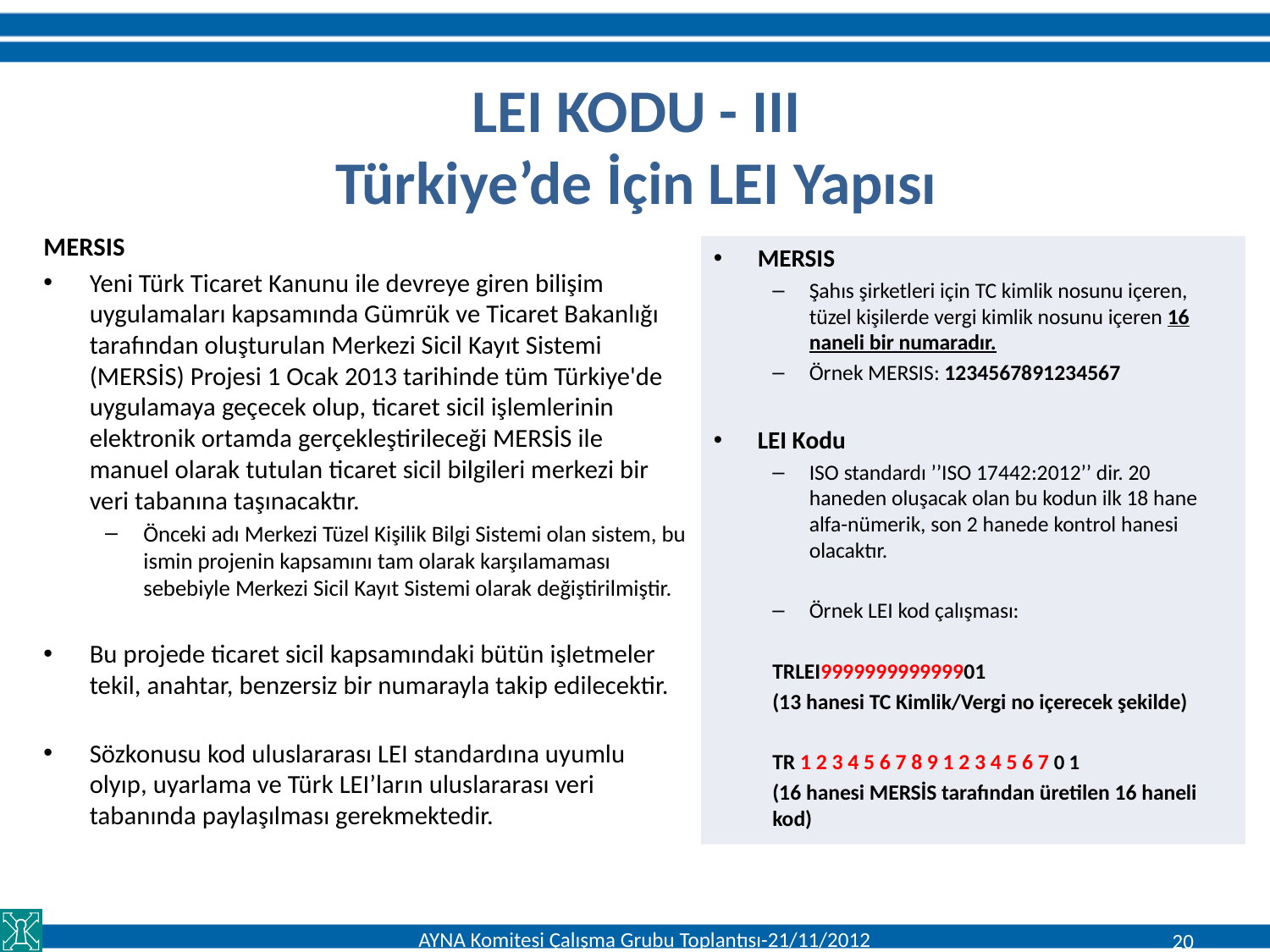

# LEI KODU - III Türkiye’de İçin LEI Yapısı
MERSIS
Yeni Türk Ticaret Kanunu ile devreye giren bilişim uygulamaları kapsamında Gümrük ve Ticaret Bakanlığı tarafından oluşturulan Merkezi Sicil Kayıt Sistemi (MERSİS) Projesi 1 Ocak 2013 tarihinde tüm Türkiye'de uygulamaya geçecek olup, ticaret sicil işlemlerinin elektronik ortamda gerçekleştirileceği MERSİS ile manuel olarak tutulan ticaret sicil bilgileri merkezi bir veri tabanına taşınacaktır.
Önceki adı Merkezi Tüzel Kişilik Bilgi Sistemi olan sistem, bu ismin projenin kapsamını tam olarak karşılamaması sebebiyle Merkezi Sicil Kayıt Sistemi olarak değiştirilmiştir.

Bu projede ticaret sicil kapsamındaki bütün işletmeler tekil, anahtar, benzersiz bir numarayla takip edilecektir.

Sözkonusu kod uluslararası LEI standardına uyumlu olyıp, uyarlama ve Türk LEI’ların uluslararası veri tabanında paylaşılması gerekmektedir.
MERSIS
Şahıs şirketleri için TC kimlik nosunu içeren, tüzel kişilerde vergi kimlik nosunu içeren 16 naneli bir numaradır.
Örnek MERSIS: 1234567891234567

LEI Kodu
ISO standardı ’’ISO 17442:2012’’ dir. 20 haneden oluşacak olan bu kodun ilk 18 hane alfa-nümerik, son 2 hanede kontrol hanesi olacaktır.

Örnek LEI kod çalışması:

TRLEI999999999999901
(13 hanesi TC Kimlik/Vergi no içerecek şekilde)

TR 1 2 3 4 5 6 7 8 9 1 2 3 4 5 6 7 0 1
(16 hanesi MERSİS tarafından üretilen 16 haneli kod)

AYNA Komitesi Çalışma Grubu Toplantısı-21/11/2012
20